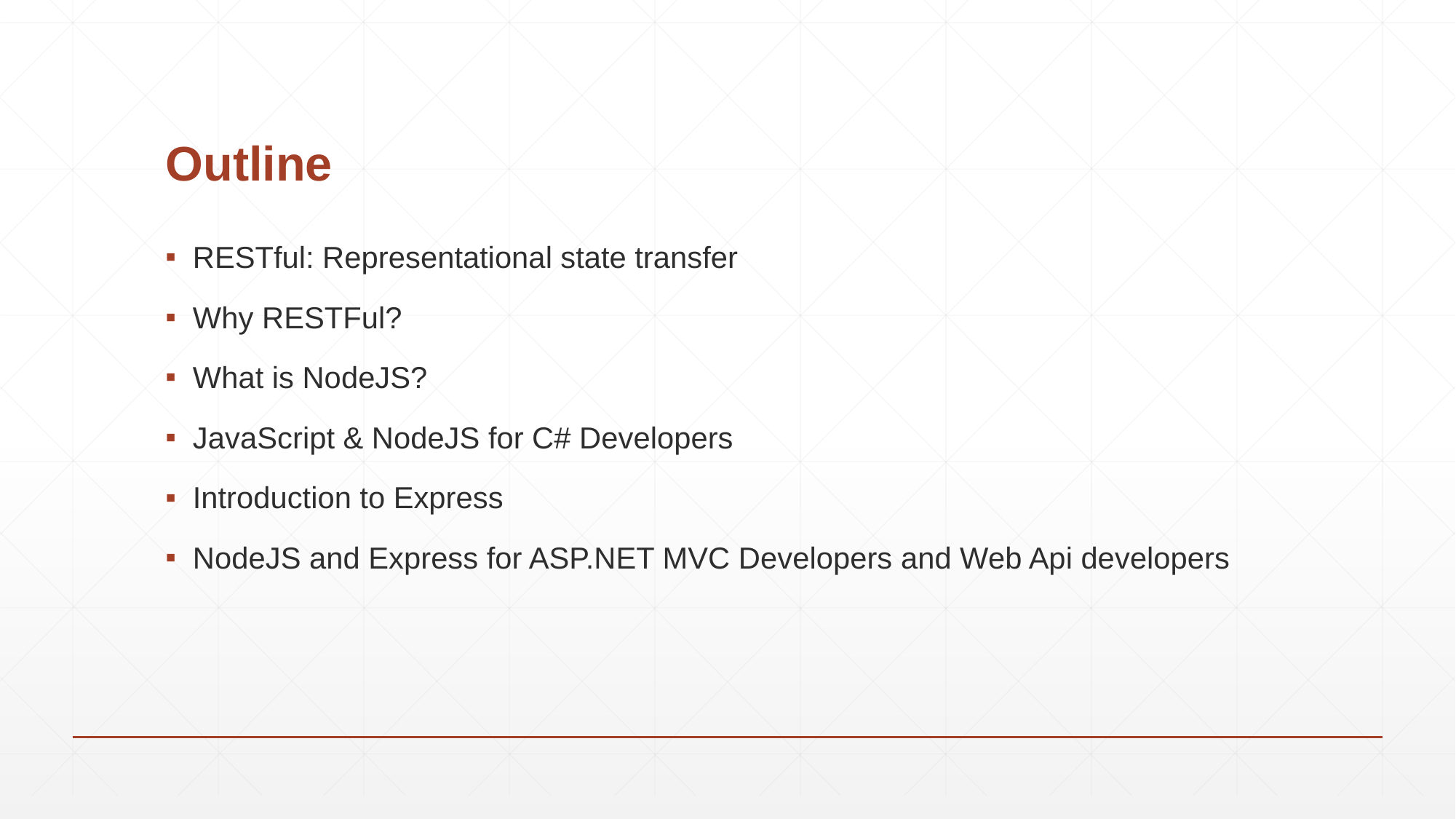

# Outline
RESTful: Representational state transfer
Why RESTFul?
What is NodeJS?
JavaScript & NodeJS for C# Developers
Introduction to Express
NodeJS and Express for ASP.NET MVC Developers and Web Api developers